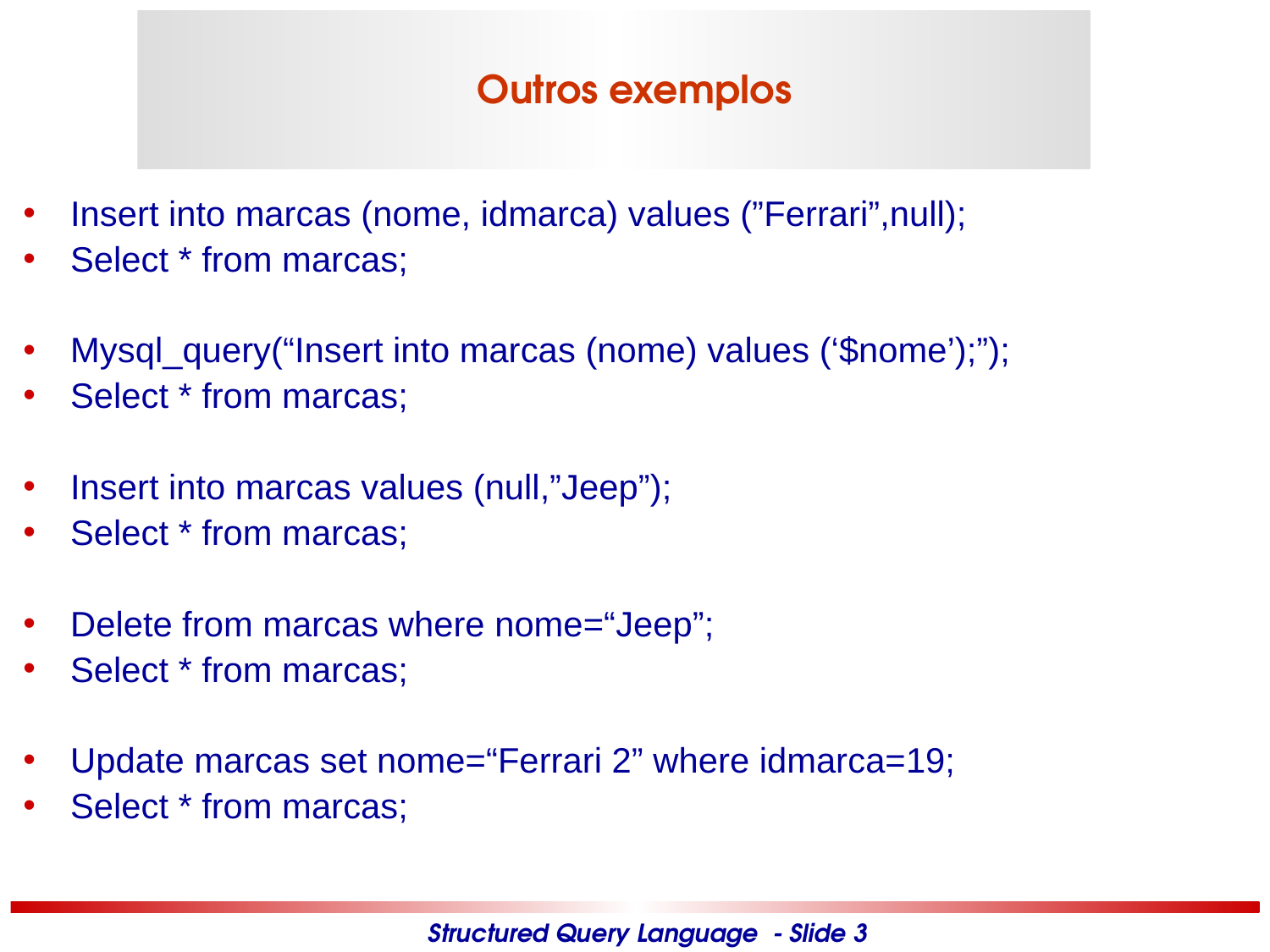

# Outros exemplos
Insert into marcas (nome, idmarca) values (”Ferrari”,null);
Select * from marcas;

Mysql_query(“Insert into marcas (nome) values (‘$nome’);”);
Select * from marcas;

Insert into marcas values (null,”Jeep”);
Select * from marcas;

Delete from marcas where nome=“Jeep”;
Select * from marcas;

Update marcas set nome=“Ferrari 2” where idmarca=19;
Select * from marcas;